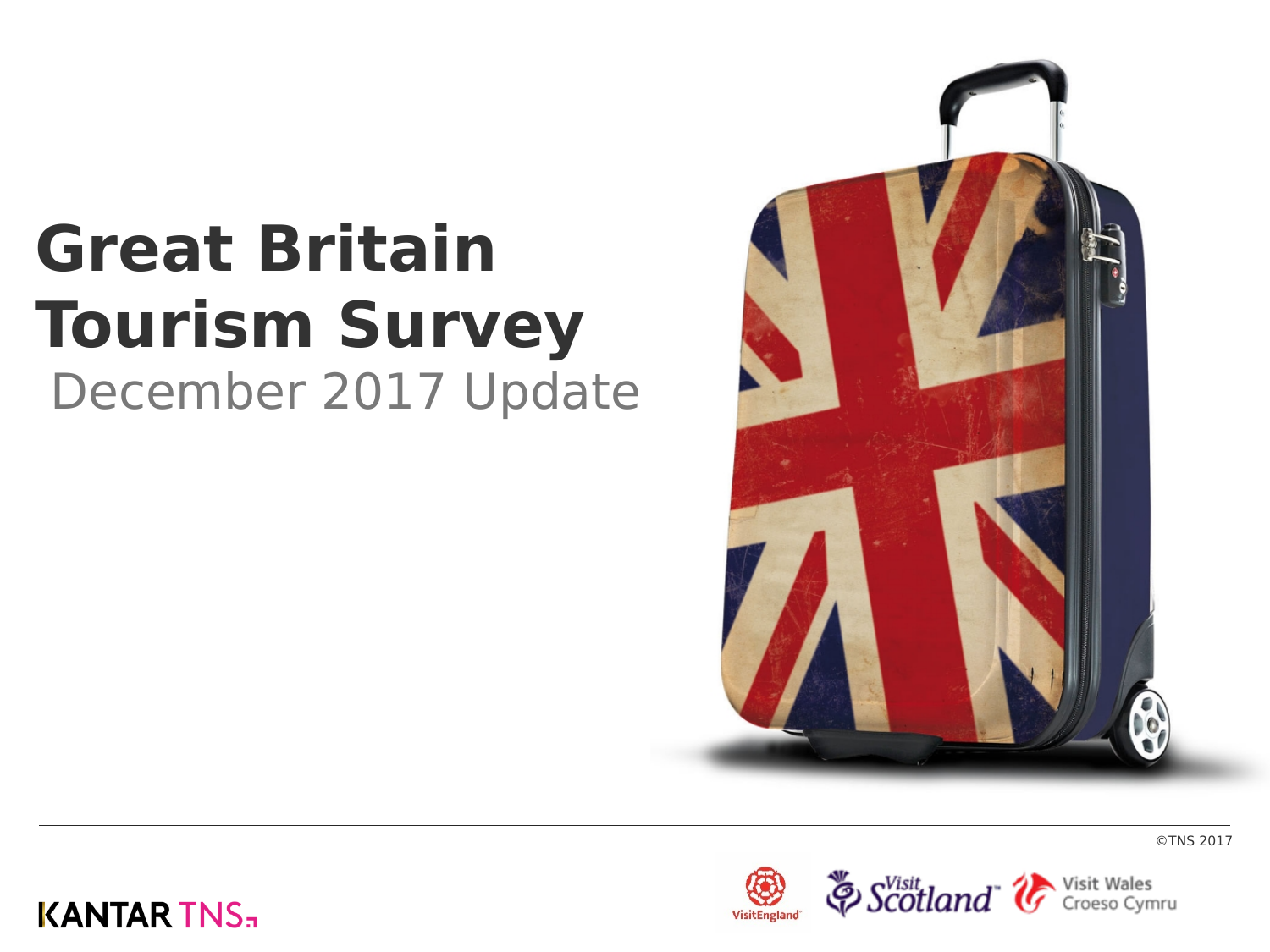

# Great Britain Tourism Survey December 2017 Update